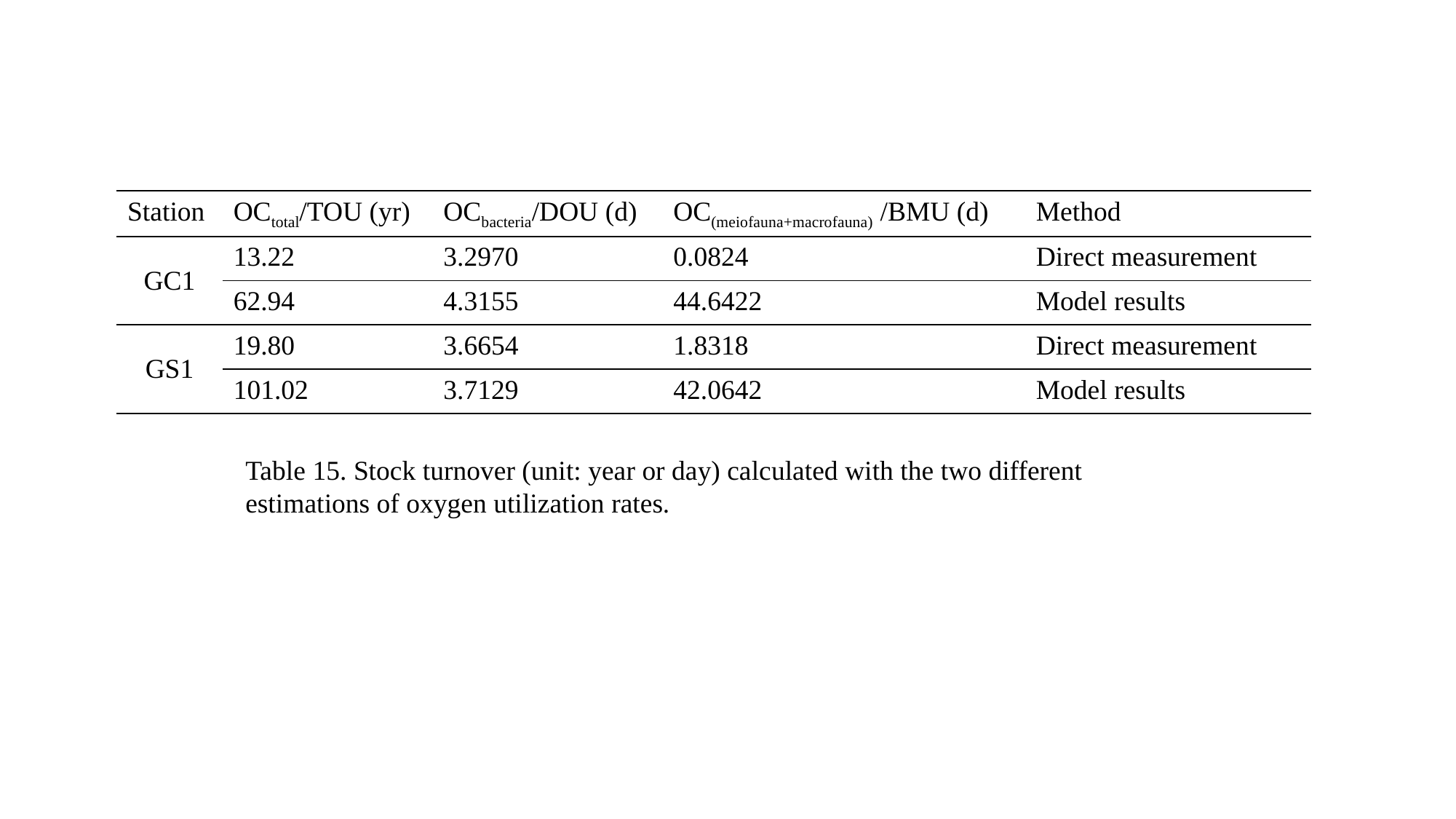

| Station | OCtotal/TOU (yr) | OCbacteria/DOU (d) | OC(meiofauna+macrofauna) /BMU (d) | Method |
| --- | --- | --- | --- | --- |
| GC1 | 13.22 | 3.2970 | 0.0824 | Direct measurement |
|  | 62.94 | 4.3155 | 44.6422 | Model results |
| GS1 | 19.80 | 3.6654 | 1.8318 | Direct measurement |
|  | 101.02 | 3.7129 | 42.0642 | Model results |
Table 15. Stock turnover (unit: year or day) calculated with the two different estimations of oxygen utilization rates.